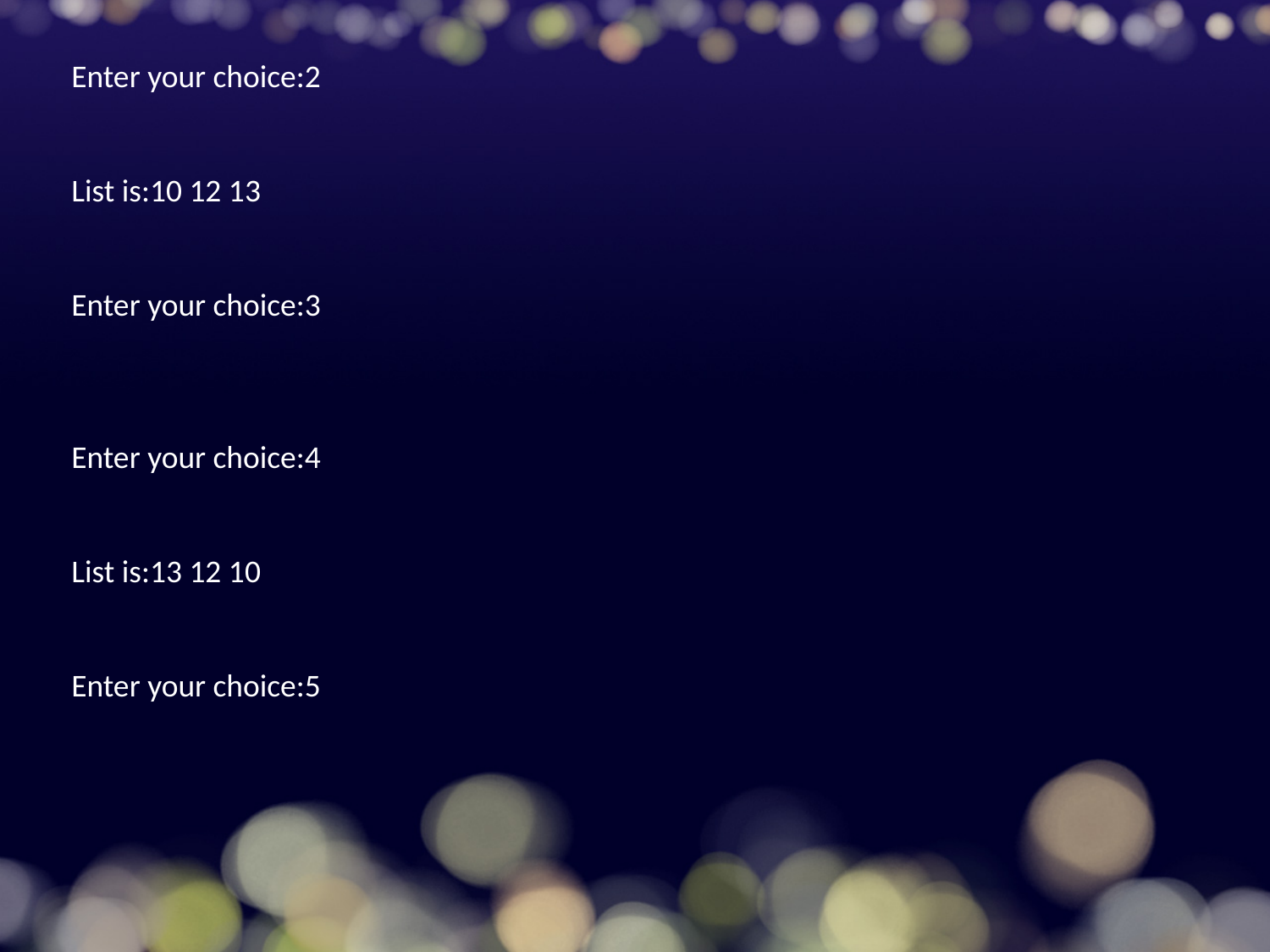

Enter your choice:2

List is:10 12 13

Enter your choice:3

Enter your choice:4

List is:13 12 10

Enter your choice:5